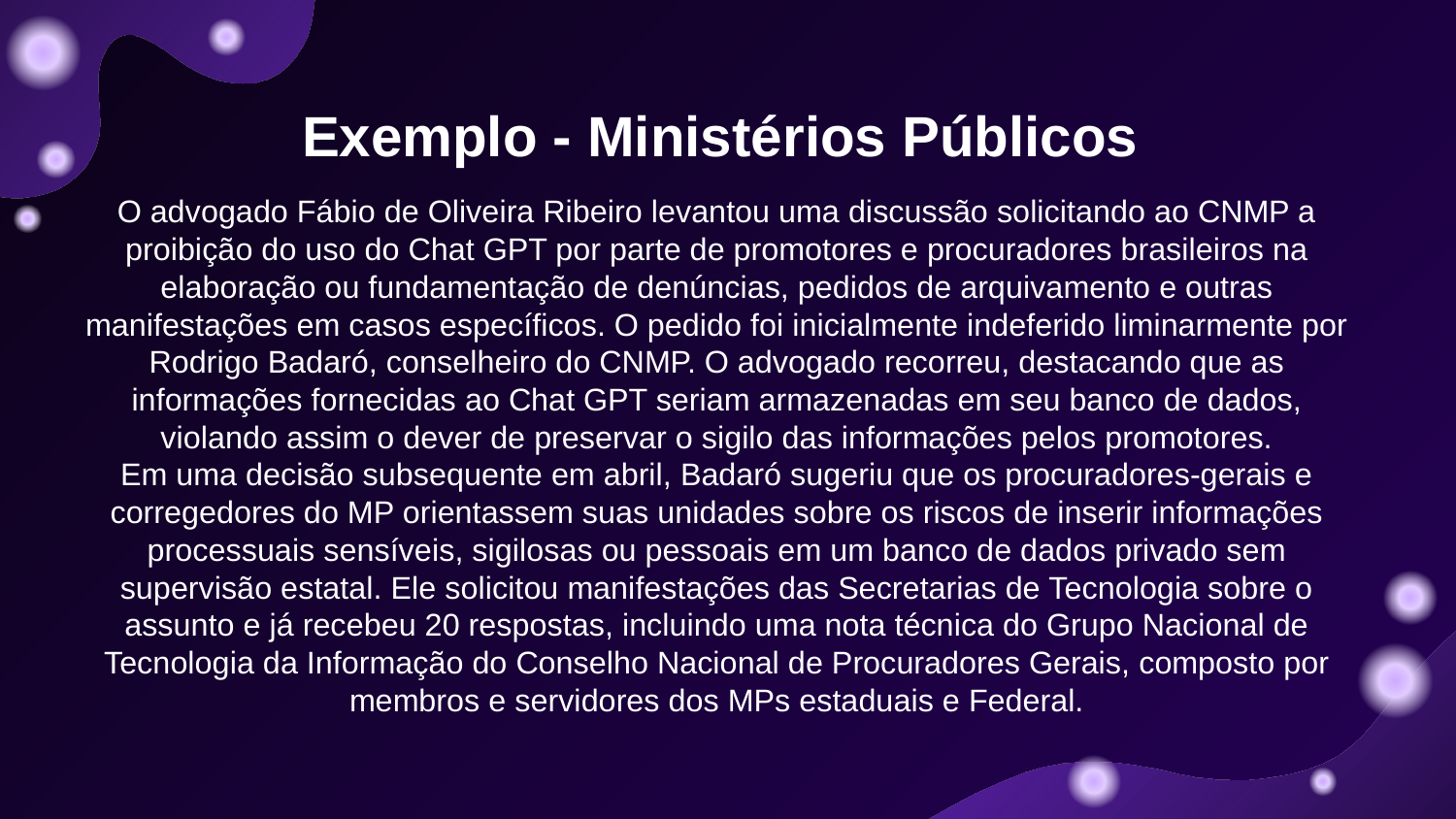

# Exemplo - Ministérios Públicos
O advogado Fábio de Oliveira Ribeiro levantou uma discussão solicitando ao CNMP a proibição do uso do Chat GPT por parte de promotores e procuradores brasileiros na elaboração ou fundamentação de denúncias, pedidos de arquivamento e outras manifestações em casos específicos. O pedido foi inicialmente indeferido liminarmente por Rodrigo Badaró, conselheiro do CNMP. O advogado recorreu, destacando que as informações fornecidas ao Chat GPT seriam armazenadas em seu banco de dados, violando assim o dever de preservar o sigilo das informações pelos promotores.
Em uma decisão subsequente em abril, Badaró sugeriu que os procuradores-gerais e corregedores do MP orientassem suas unidades sobre os riscos de inserir informações processuais sensíveis, sigilosas ou pessoais em um banco de dados privado sem supervisão estatal. Ele solicitou manifestações das Secretarias de Tecnologia sobre o assunto e já recebeu 20 respostas, incluindo uma nota técnica do Grupo Nacional de Tecnologia da Informação do Conselho Nacional de Procuradores Gerais, composto por membros e servidores dos MPs estaduais e Federal.